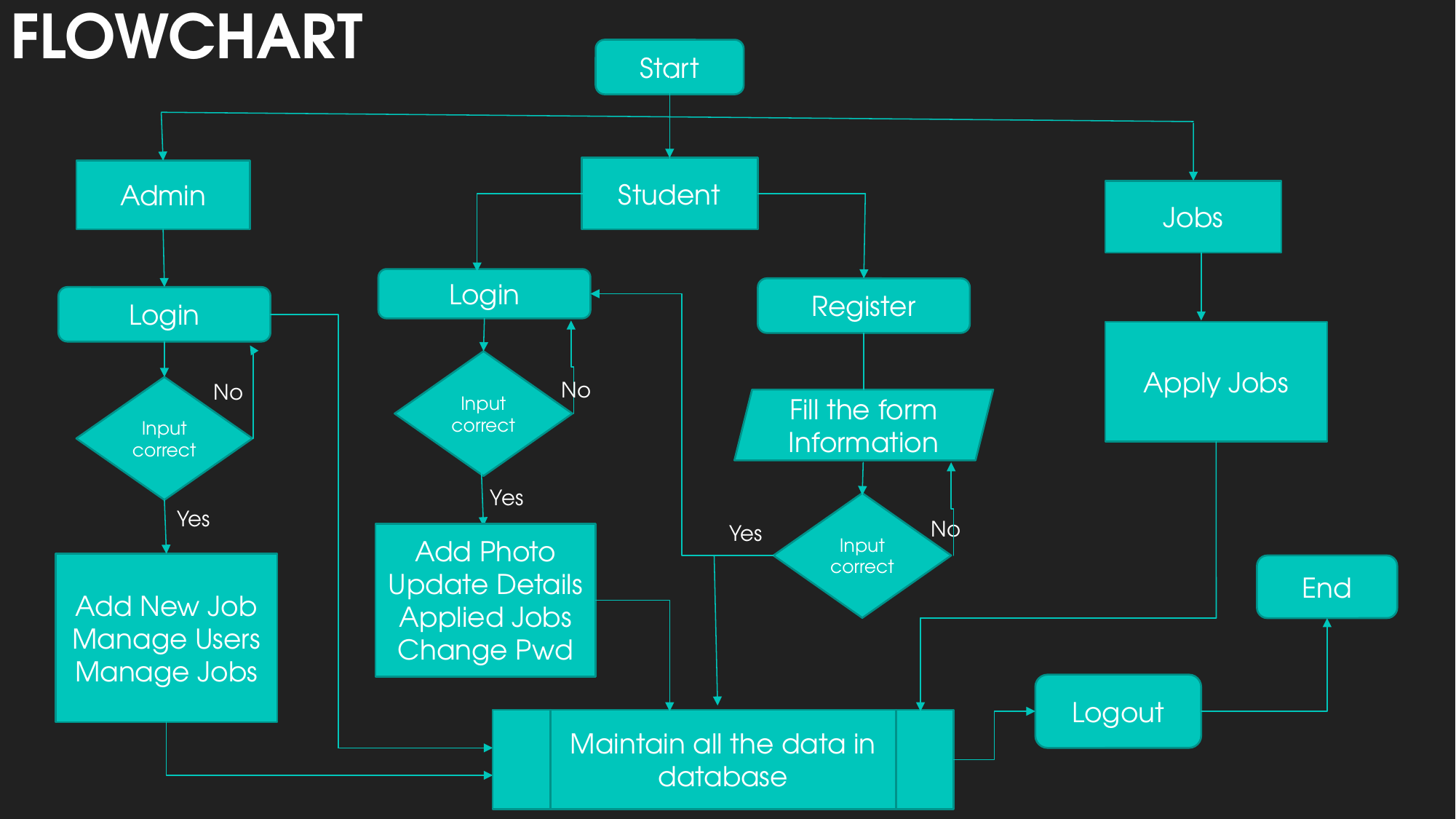

FLOWCHART
Start
Student
Admin
Jobs
Login
Register
Login
Apply Jobs
Input correct
No
No
Input correct
Fill the form Information
Yes
Input correct
Yes
No
Yes
Add Photo
Update Details
Applied Jobs
Change Pwd
Add New Job
Manage Users
Manage Jobs
End
Logout
Maintain all the data in database